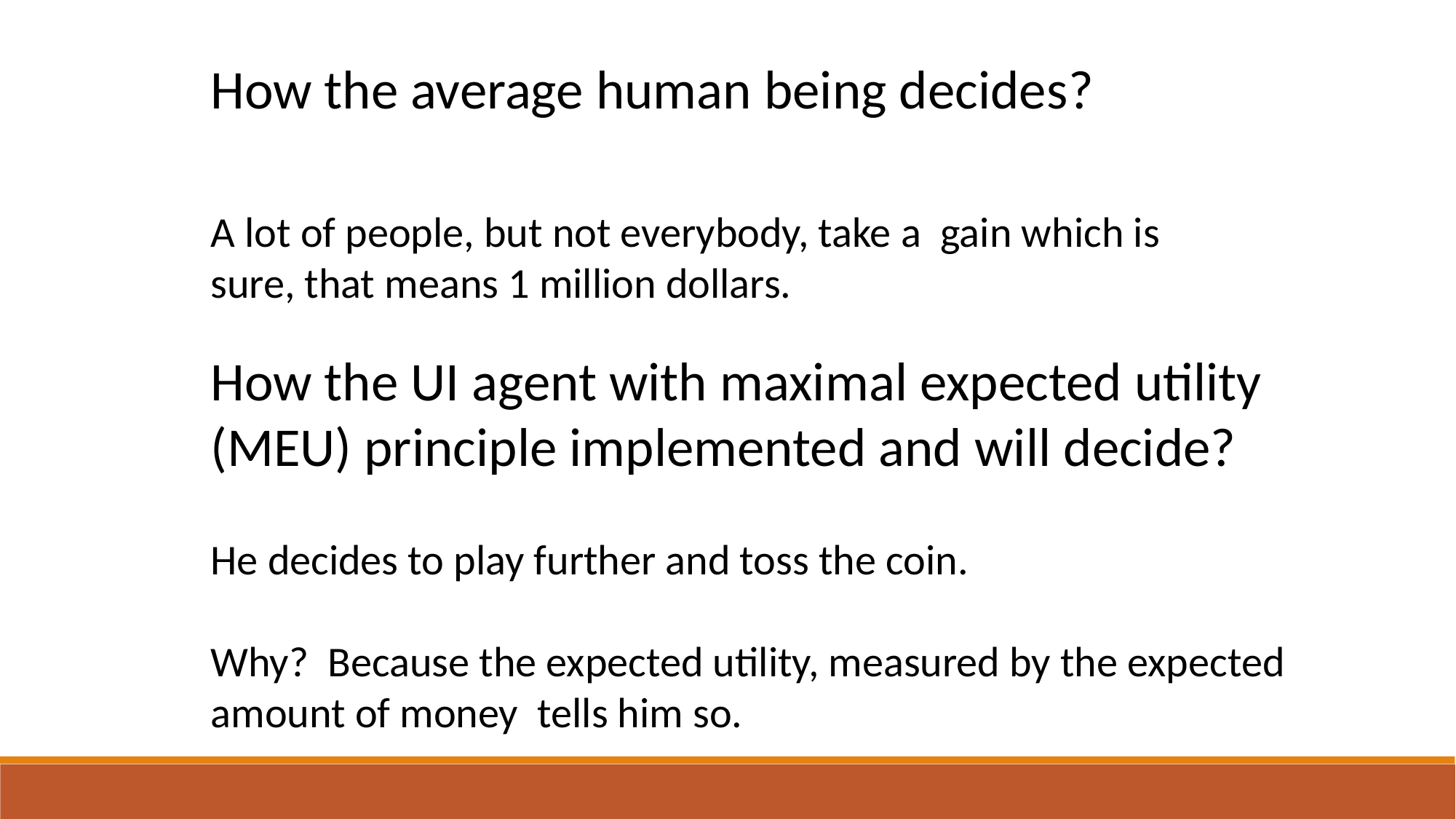

How the average human being decides?
A lot of people, but not everybody, take a  gain which is sure, that means 1 million dollars.
How the UI agent with maximal expected utility (MEU) principle implemented and will decide?
He decides to play further and toss the coin.

Why?  Because the expected utility, measured by the expected amount of money  tells him so.